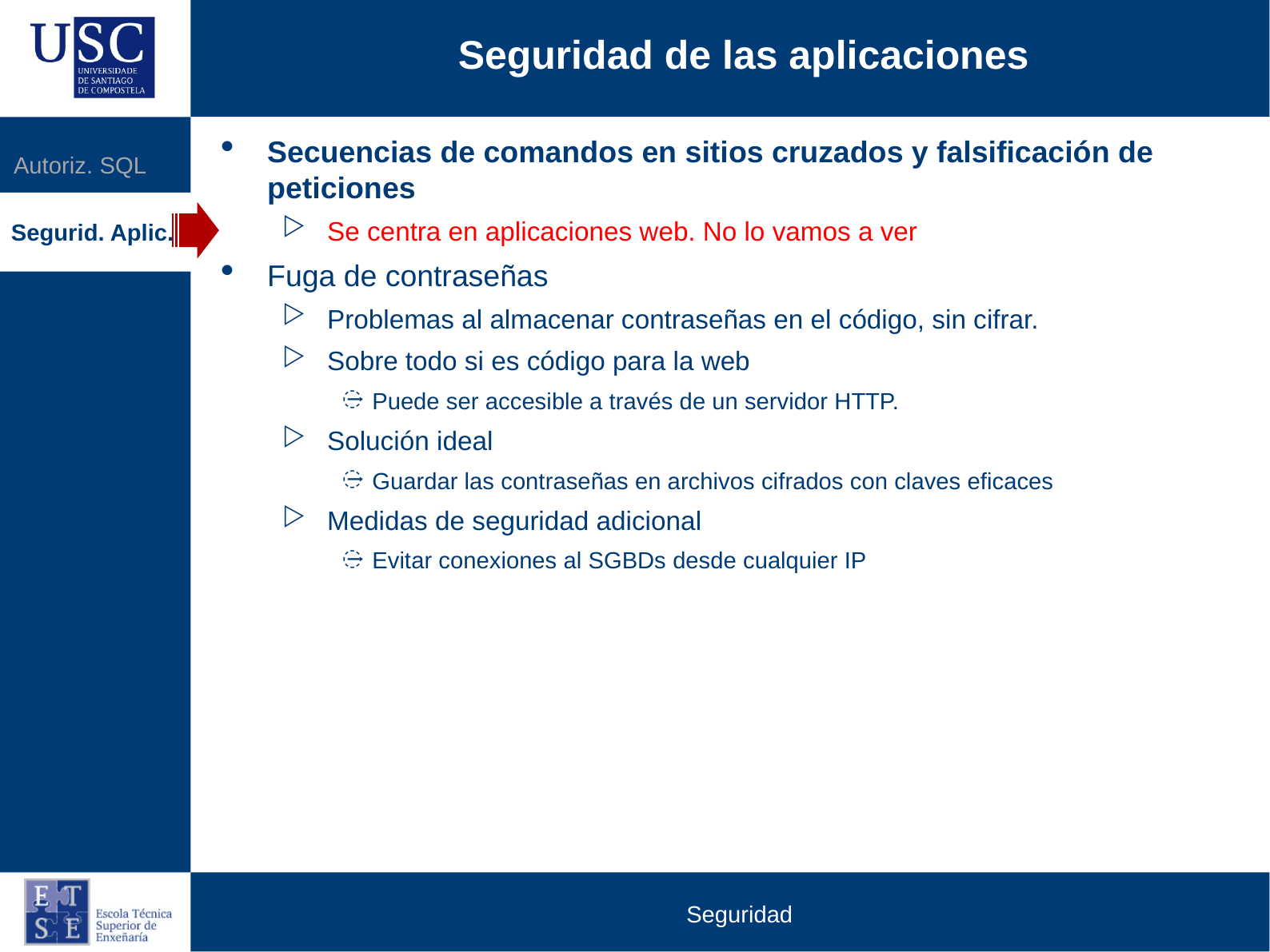

Seguridad de las aplicaciones
Secuencias de comandos en sitios cruzados y falsificación de peticiones
Se centra en aplicaciones web. No lo vamos a ver
Fuga de contraseñas
Problemas al almacenar contraseñas en el código, sin cifrar.
Sobre todo si es código para la web
Puede ser accesible a través de un servidor HTTP.
Solución ideal
Guardar las contraseñas en archivos cifrados con claves eficaces
Medidas de seguridad adicional
Evitar conexiones al SGBDs desde cualquier IP
Autoriz. SQL
Segurid. Aplic.